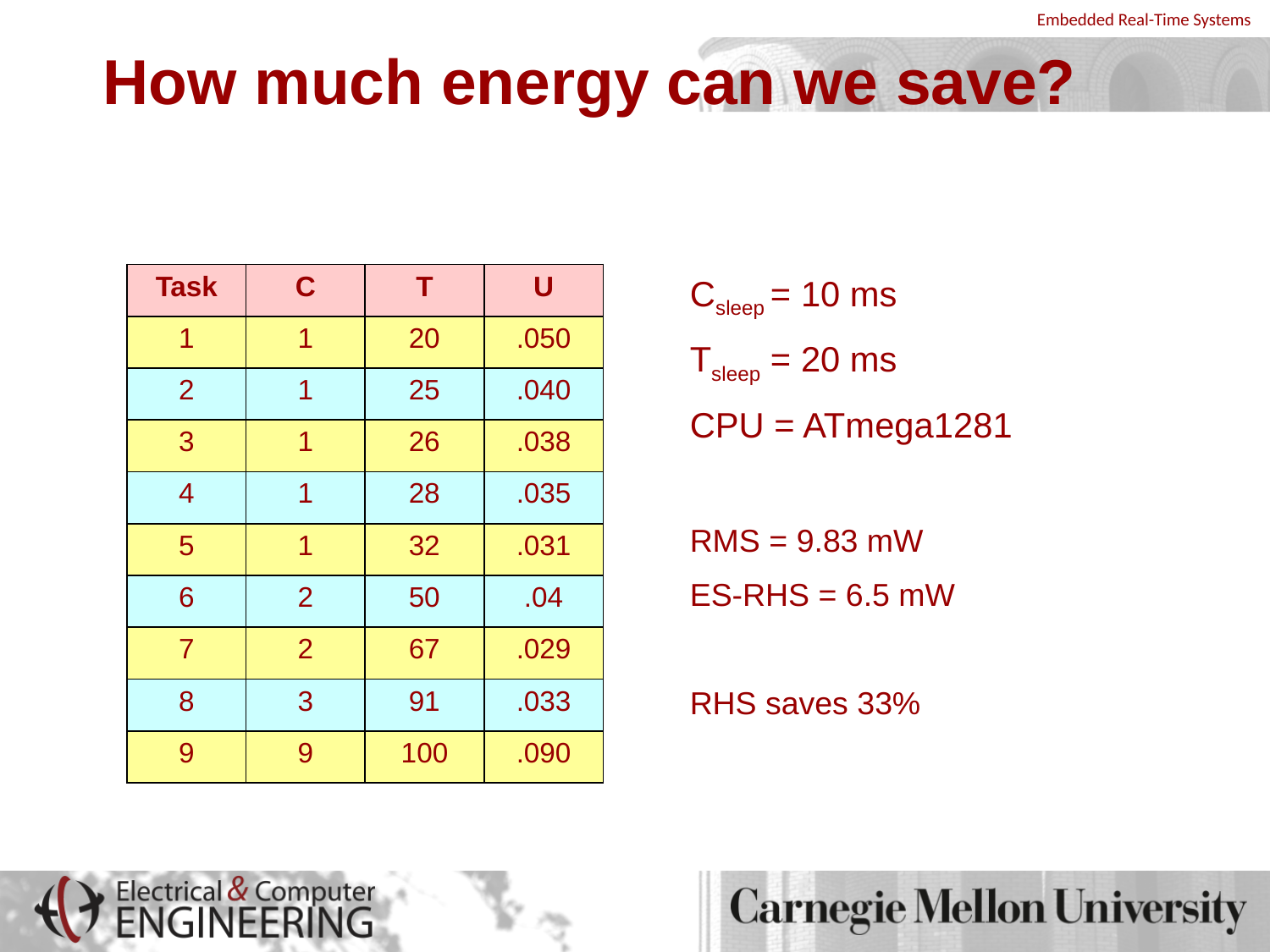

# How much energy can we save?
| Task | C | T | U |
| --- | --- | --- | --- |
| 1 | 1 | 20 | .050 |
| 2 | 1 | 25 | .040 |
| 3 | 1 | 26 | .038 |
| 4 | 1 | 28 | .035 |
| 5 | 1 | 32 | .031 |
| 6 | 2 | 50 | .04 |
| 7 | 2 | 67 | .029 |
| 8 | 3 | 91 | .033 |
| 9 | 9 | 100 | .090 |
Csleep = 10 ms
Tsleep = 20 ms
CPU = ATmega1281

RMS = 9.83 mW
ES-RHS = 6.5 mW

RHS saves 33%